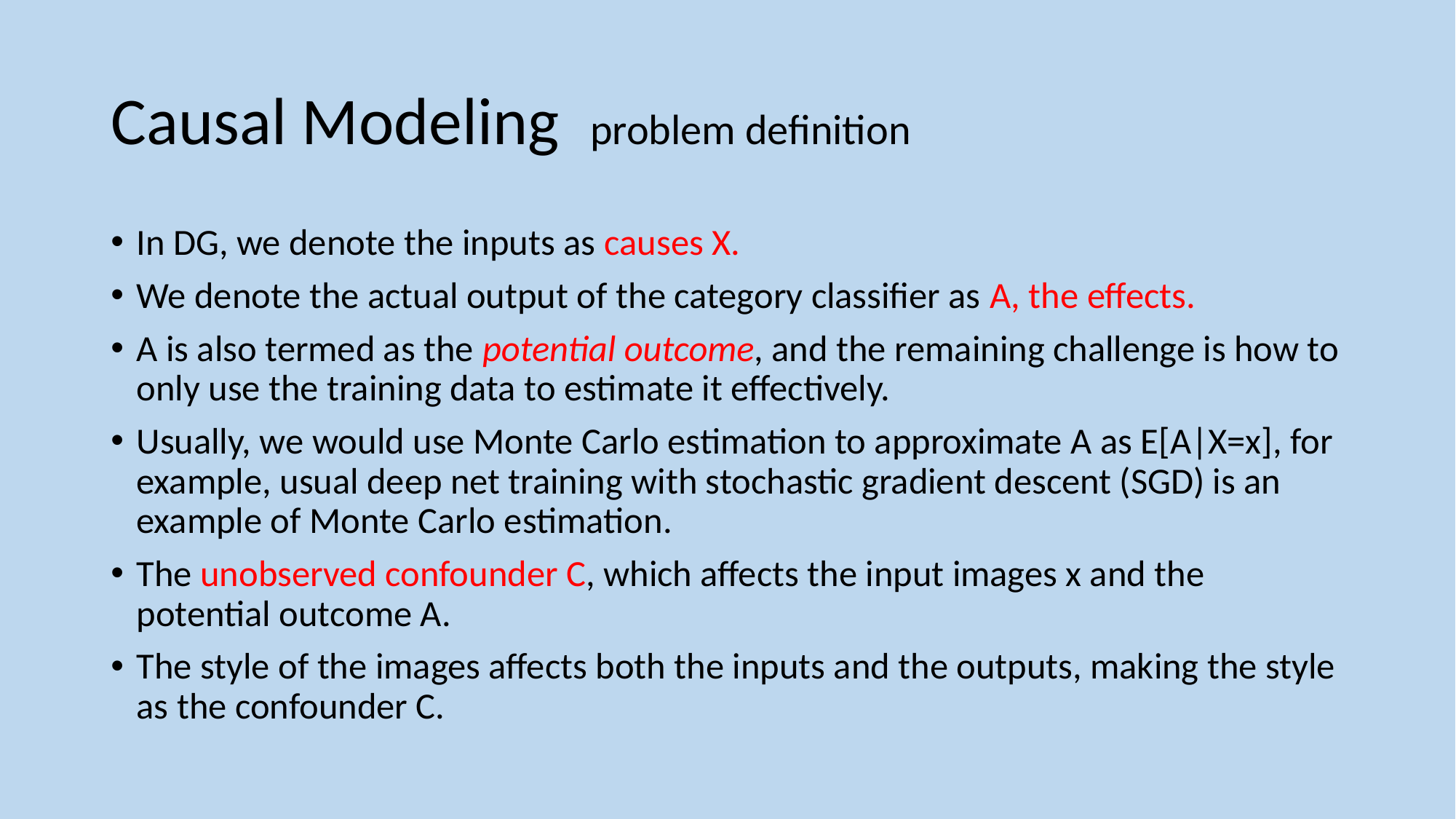

# Causal Modeling  problem definition
In DG, we denote the inputs as causes X.
We denote the actual output of the category classifier as A, the effects.
A is also termed as the potential outcome, and the remaining challenge is how to only use the training data to estimate it effectively.
Usually, we would use Monte Carlo estimation to approximate A as E[A|X=x], for example, usual deep net training with stochastic gradient descent (SGD) is an example of Monte Carlo estimation.
The unobserved confounder C, which affects the input images x and the potential outcome A.
The style of the images affects both the inputs and the outputs, making the style as the confounder C.